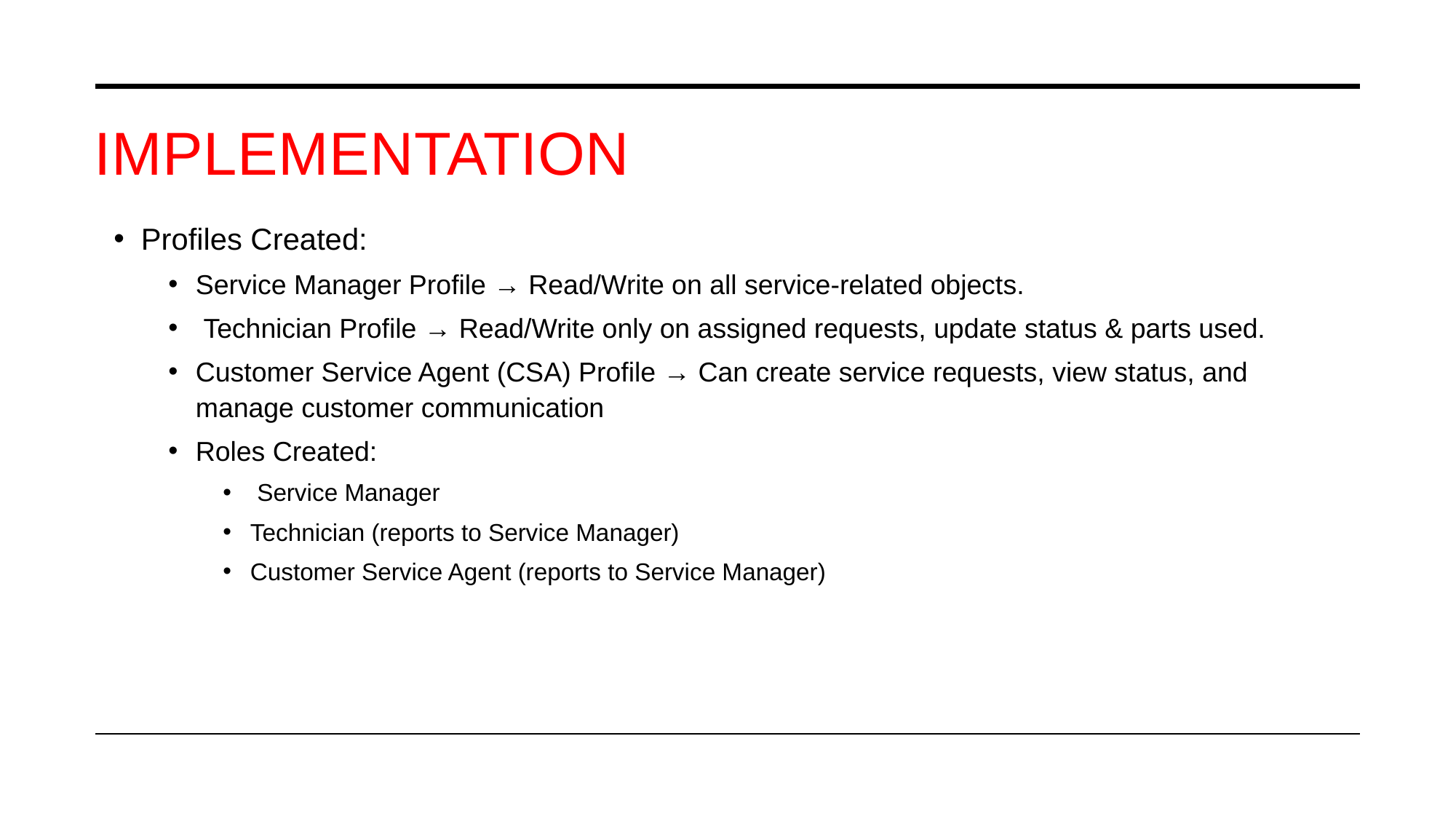

# Implementation
Profiles Created:
Service Manager Profile → Read/Write on all service-related objects.
 Technician Profile → Read/Write only on assigned requests, update status & parts used.
Customer Service Agent (CSA) Profile → Can create service requests, view status, and manage customer communication
Roles Created:
 Service Manager
Technician (reports to Service Manager)
Customer Service Agent (reports to Service Manager)